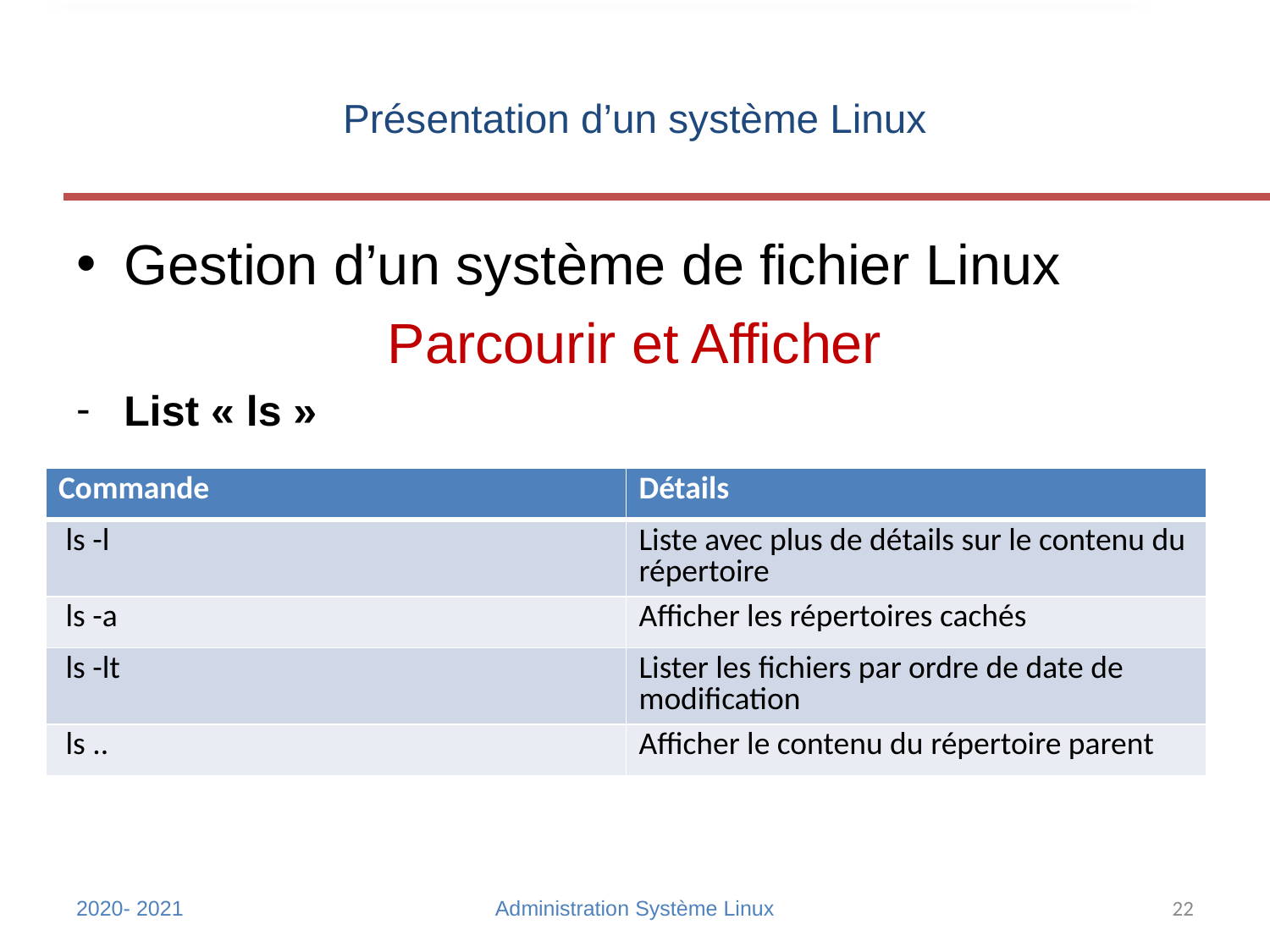

# Présentation d’un système Linux
Gestion d’un système de fichier Linux
Parcourir et Afficher
List « ls »

| Commande | Détails |
| --- | --- |
| ls -l | Liste avec plus de détails sur le contenu du répertoire |
| ls -a | Afficher les répertoires cachés |
| ls -lt | Lister les fichiers par ordre de date de modification |
| ls .. | Afficher le contenu du répertoire parent |
2020- 2021
Administration Système Linux
22